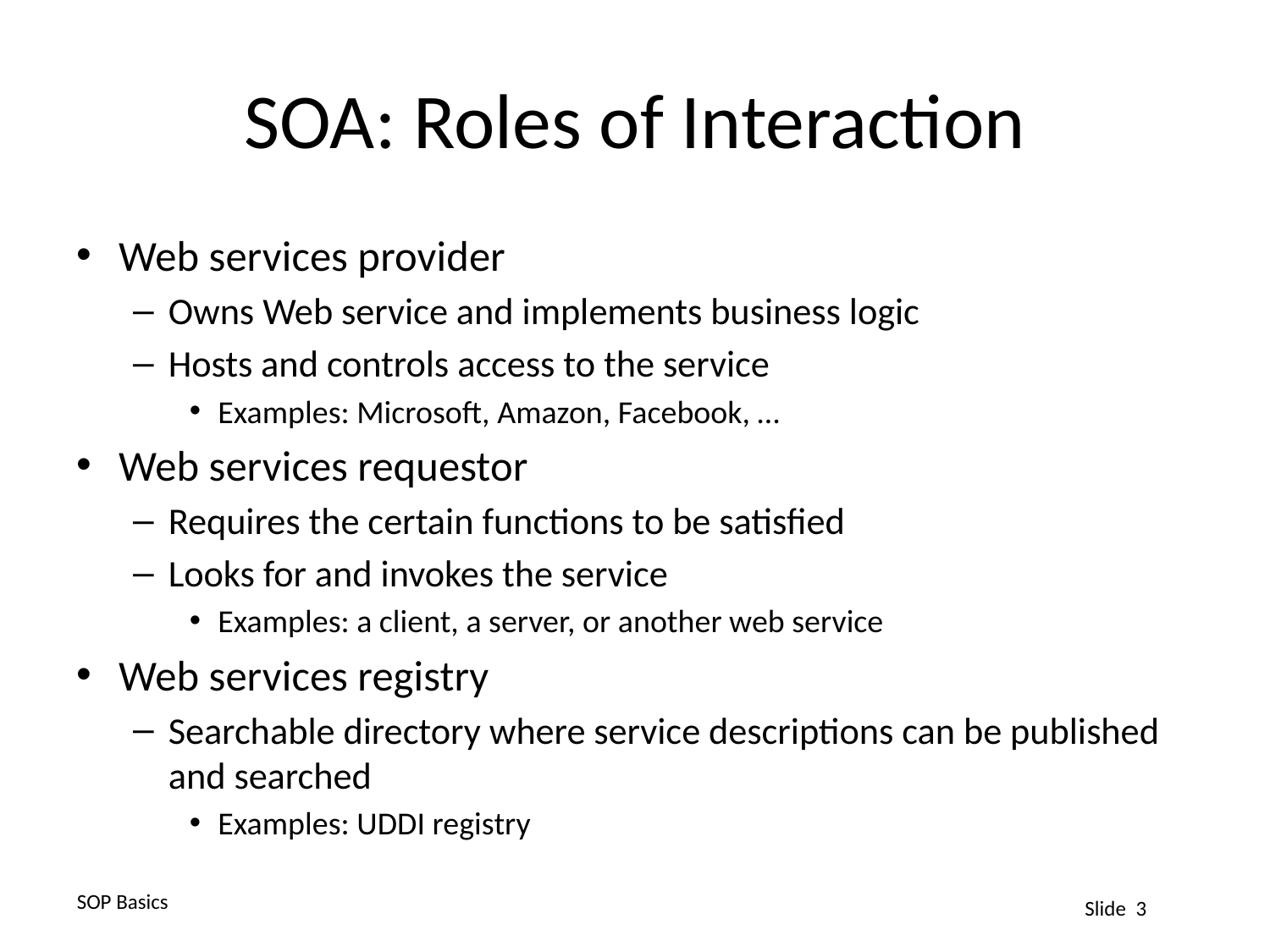

# SOA: Roles of Interaction
Web services provider
Owns Web service and implements business logic
Hosts and controls access to the service
Examples: Microsoft, Amazon, Facebook, …
Web services requestor
Requires the certain functions to be satisfied
Looks for and invokes the service
Examples: a client, a server, or another web service
Web services registry
Searchable directory where service descriptions can be published and searched
Examples: UDDI registry